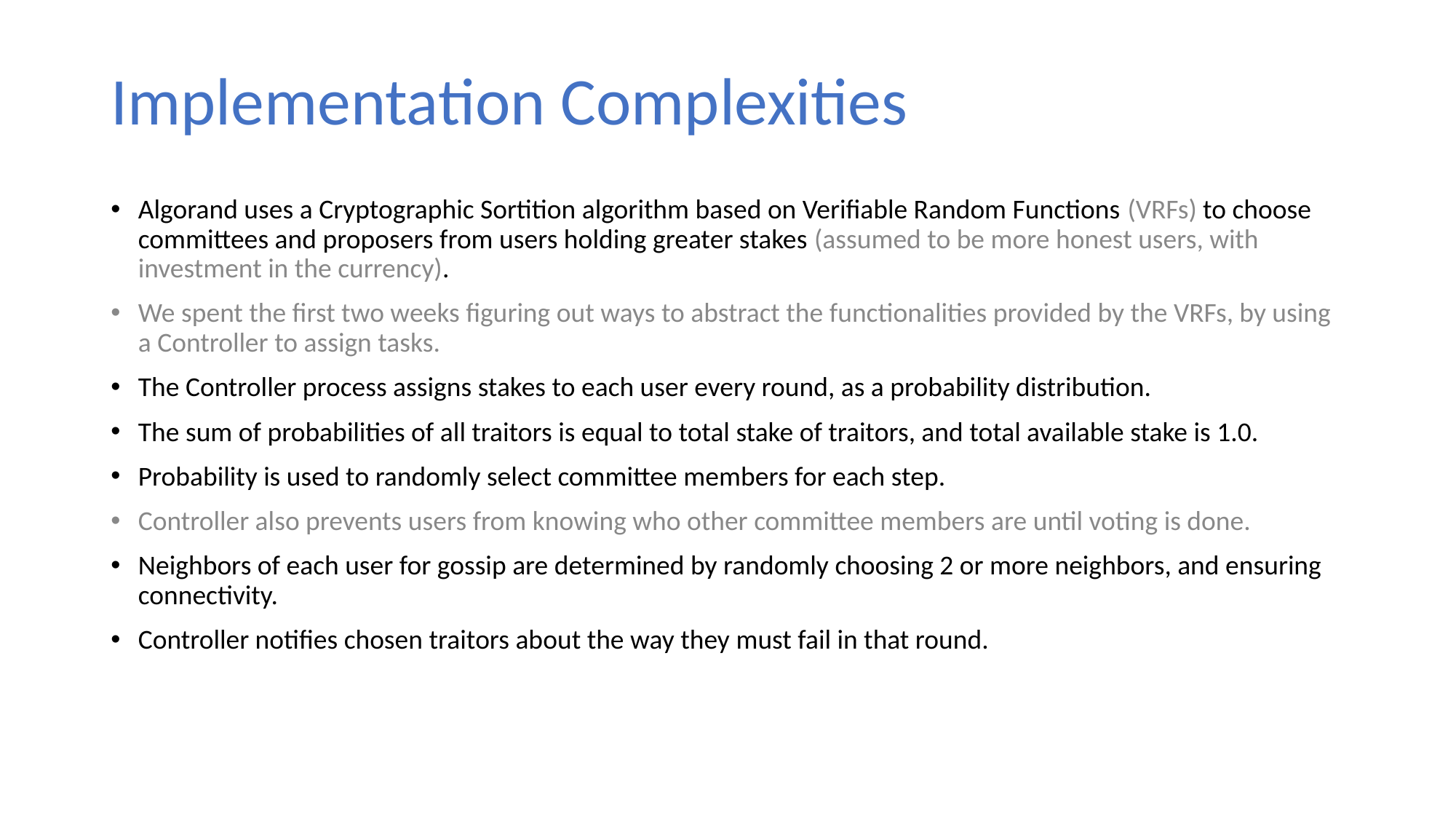

# Implementation Complexities
Algorand uses a Cryptographic Sortition algorithm based on Verifiable Random Functions (VRFs) to choose committees and proposers from users holding greater stakes (assumed to be more honest users, with investment in the currency).
We spent the first two weeks figuring out ways to abstract the functionalities provided by the VRFs, by using a Controller to assign tasks.
The Controller process assigns stakes to each user every round, as a probability distribution.
The sum of probabilities of all traitors is equal to total stake of traitors, and total available stake is 1.0.
Probability is used to randomly select committee members for each step.
Controller also prevents users from knowing who other committee members are until voting is done.
Neighbors of each user for gossip are determined by randomly choosing 2 or more neighbors, and ensuring connectivity.
Controller notifies chosen traitors about the way they must fail in that round.